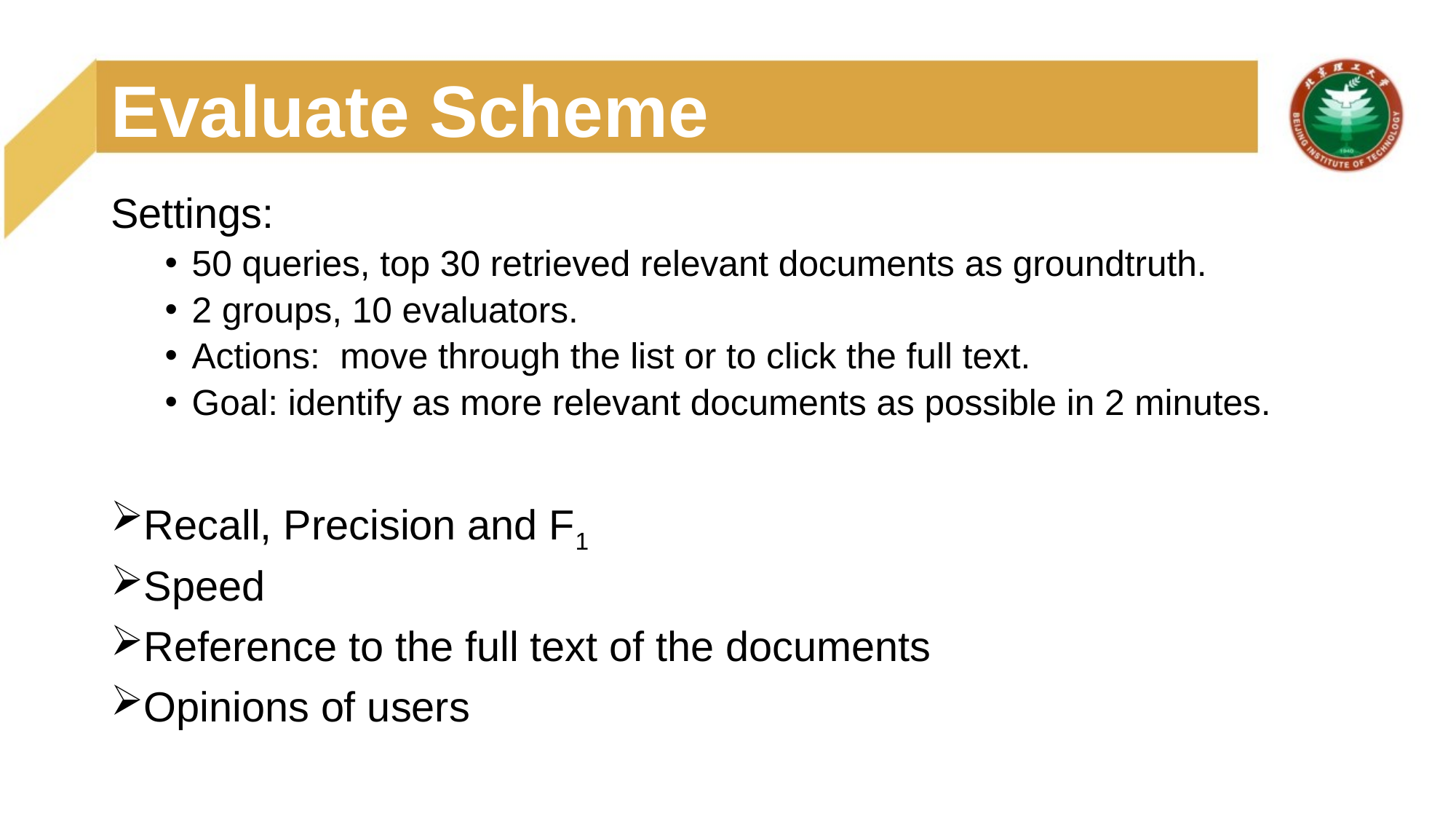

# Evaluate Scheme
Settings:
50 queries, top 30 retrieved relevant documents as groundtruth.
2 groups, 10 evaluators.
Actions:  move through the list or to click the full text.
Goal: identify as more relevant documents as possible in 2 minutes.

Recall, Precision and F1
Speed
Reference to the full text of the documents
Opinions of users